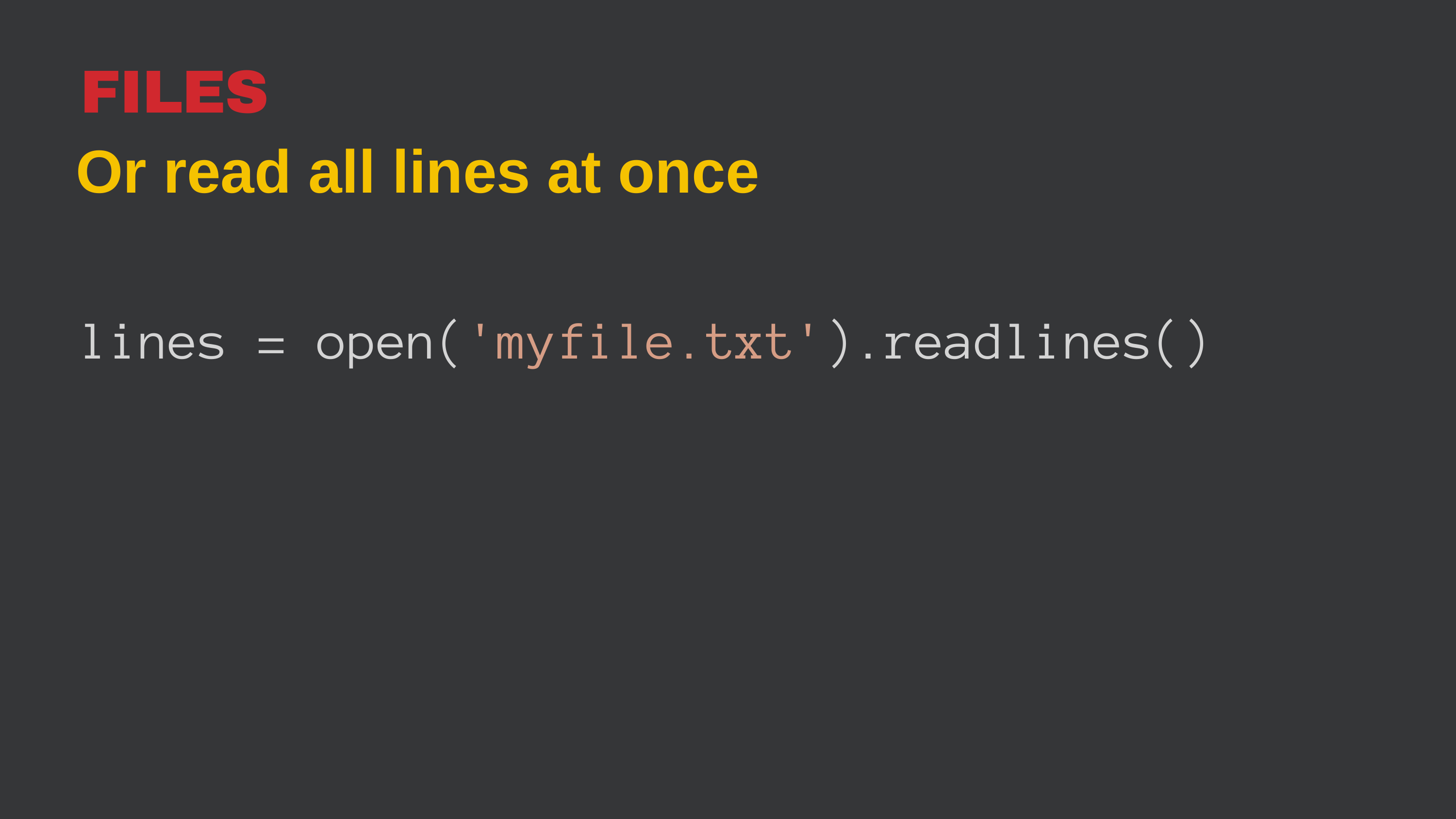

Files
Or read all lines at once
lines = open('myfile.txt').readlines()